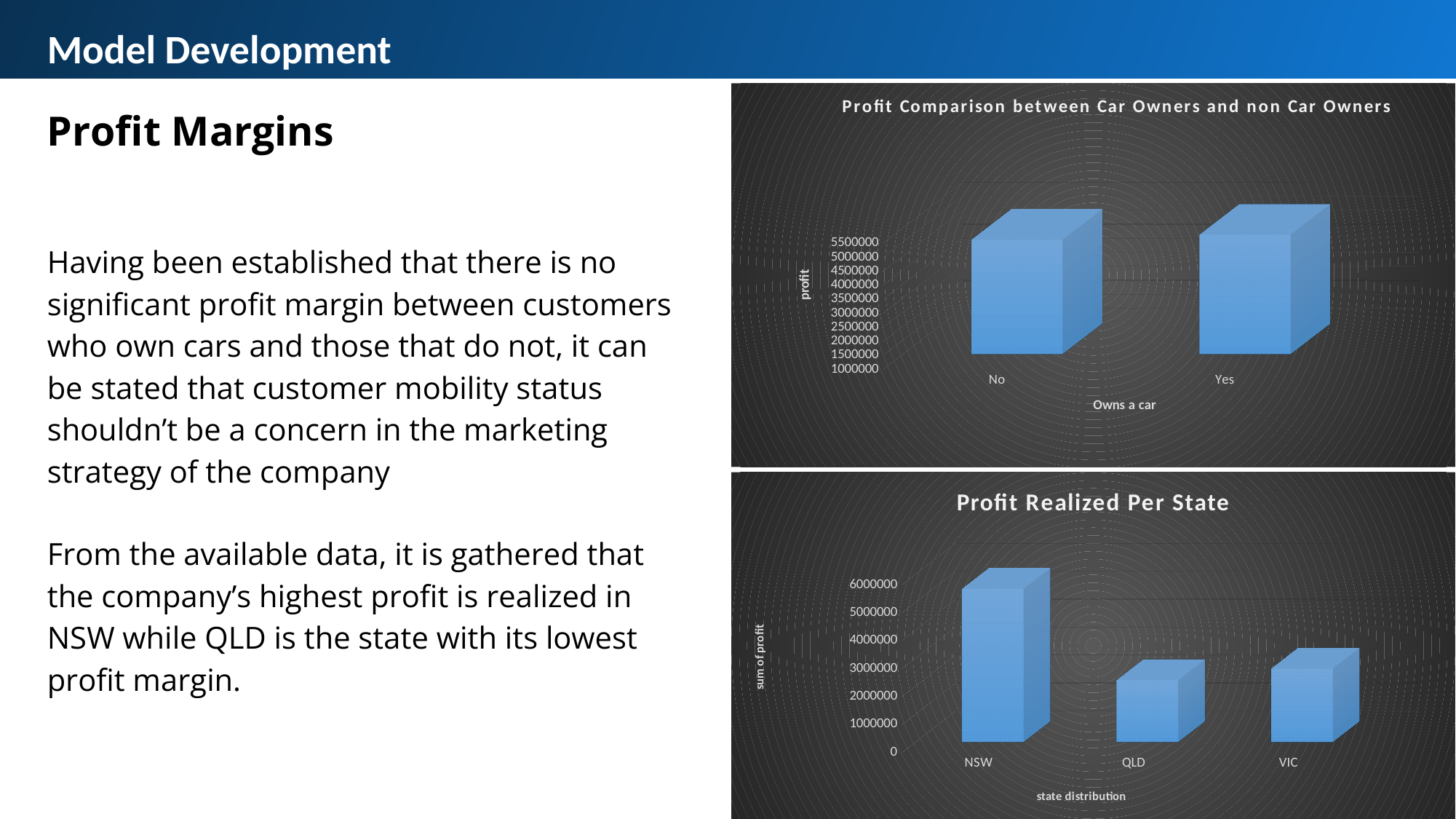

Model Development
Profit Margins

[unsupported chart]

Having been established that there is no significant profit margin between customers who own cars and those that do not, it can be stated that customer mobility status shouldn’t be a concern in the marketing strategy of the company

[unsupported chart]

From the available data, it is gathered that the company’s highest profit is realized in NSW while QLD is the state with its lowest profit margin.